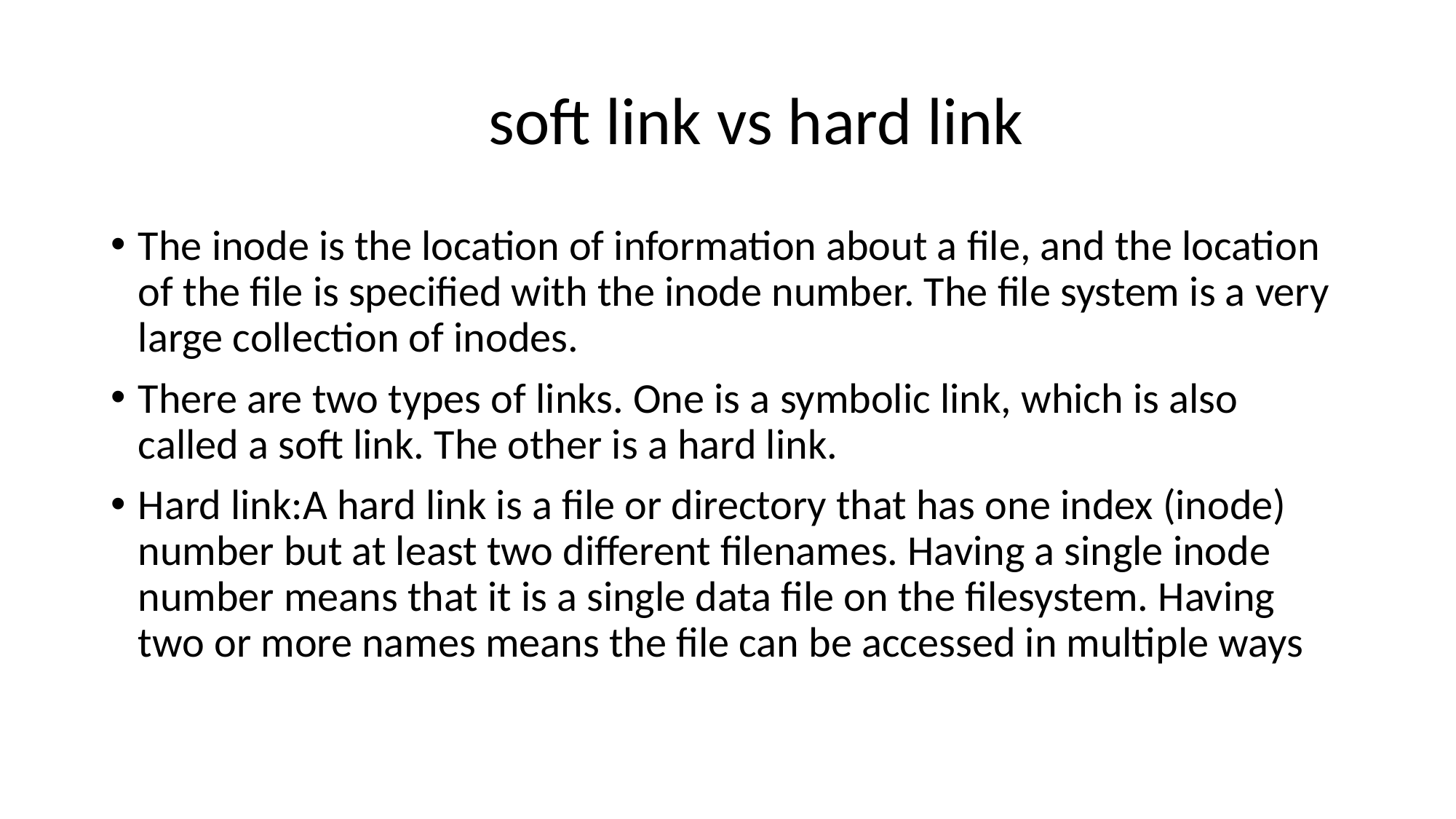

# soft link vs hard link
The inode is the location of information about a file, and the location of the file is specified with the inode number. The file system is a very large collection of inodes.
There are two types of links. One is a symbolic link, which is also called a soft link. The other is a hard link.
Hard link:A hard link is a file or directory that has one index (inode) number but at least two different filenames. Having a single inode number means that it is a single data file on the filesystem. Having two or more names means the file can be accessed in multiple ways